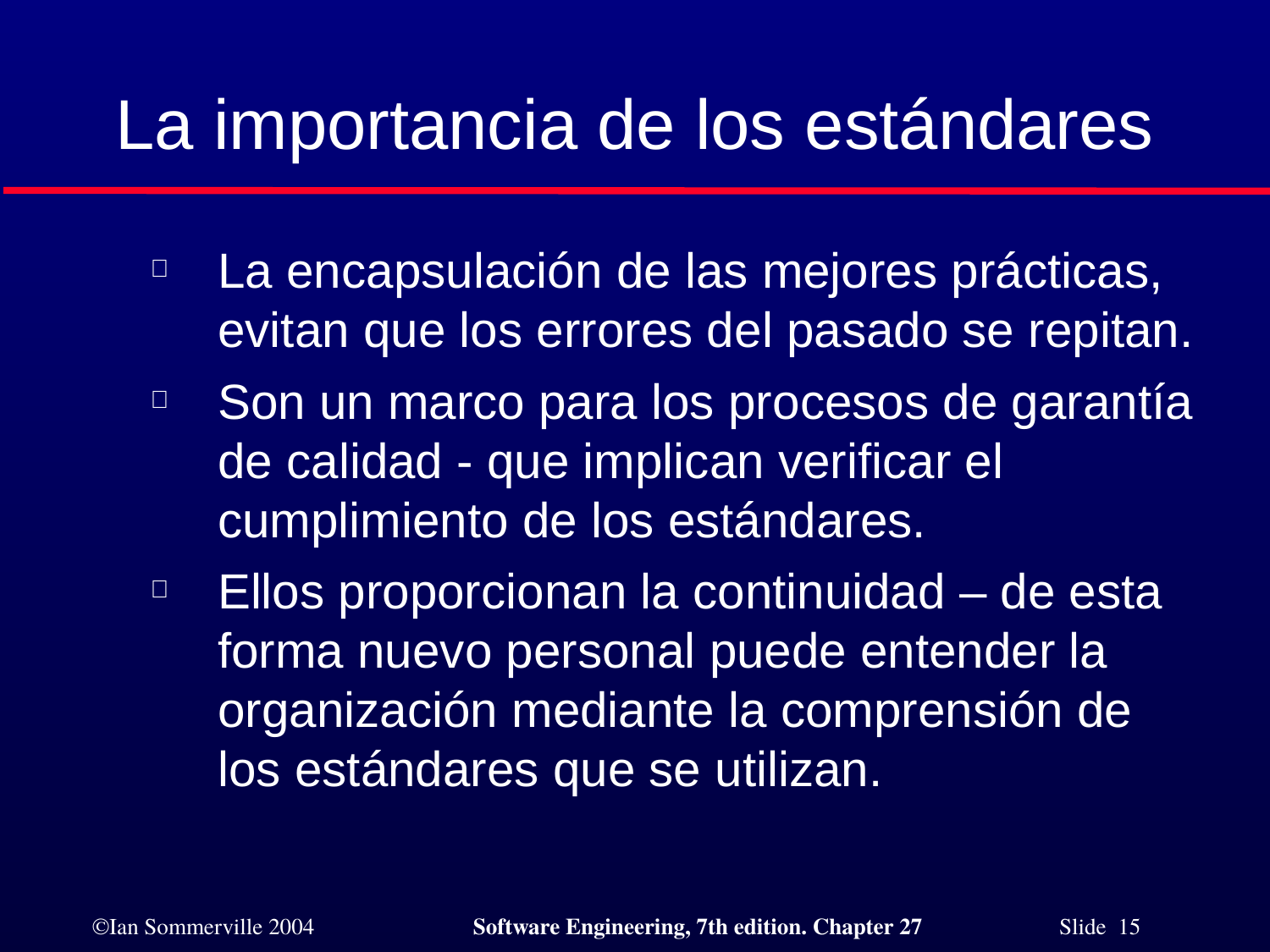

La importancia de los estándares
# La encapsulación de las mejores prácticas, evitan que los errores del pasado se repitan.
Son un marco para los procesos de garantía de calidad - que implican verificar el cumplimiento de los estándares.
Ellos proporcionan la continuidad – de esta forma nuevo personal puede entender la organización mediante la comprensión de los estándares que se utilizan.